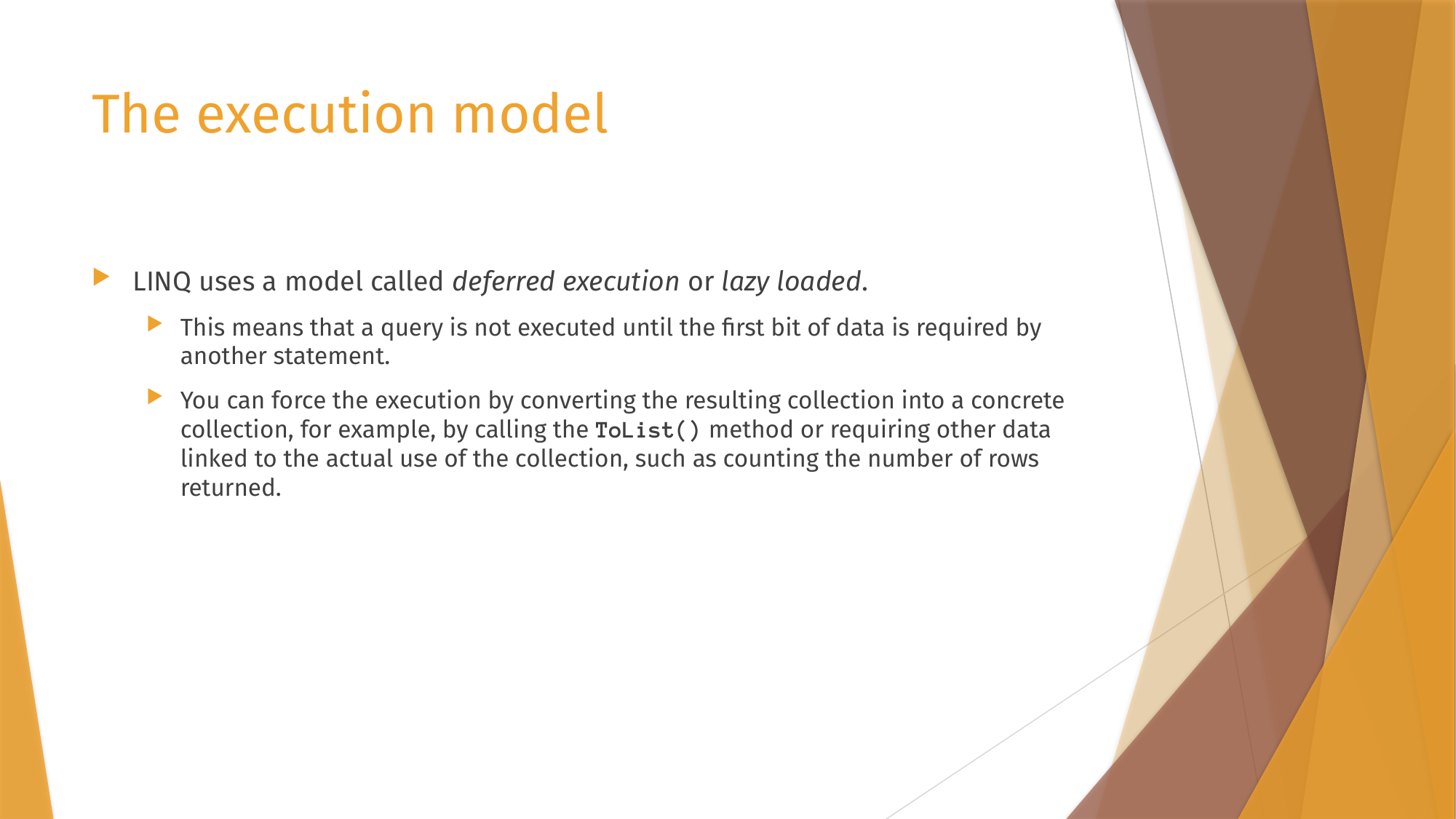

# The execution model
LINQ uses a model called deferred execution or lazy loaded.
This means that a query is not executed until the first bit of data is required by another statement.
You can force the execution by converting the resulting collection into a concrete collection, for example, by calling the ToList() method or requiring other data linked to the actual use of the collection, such as counting the number of rows returned.